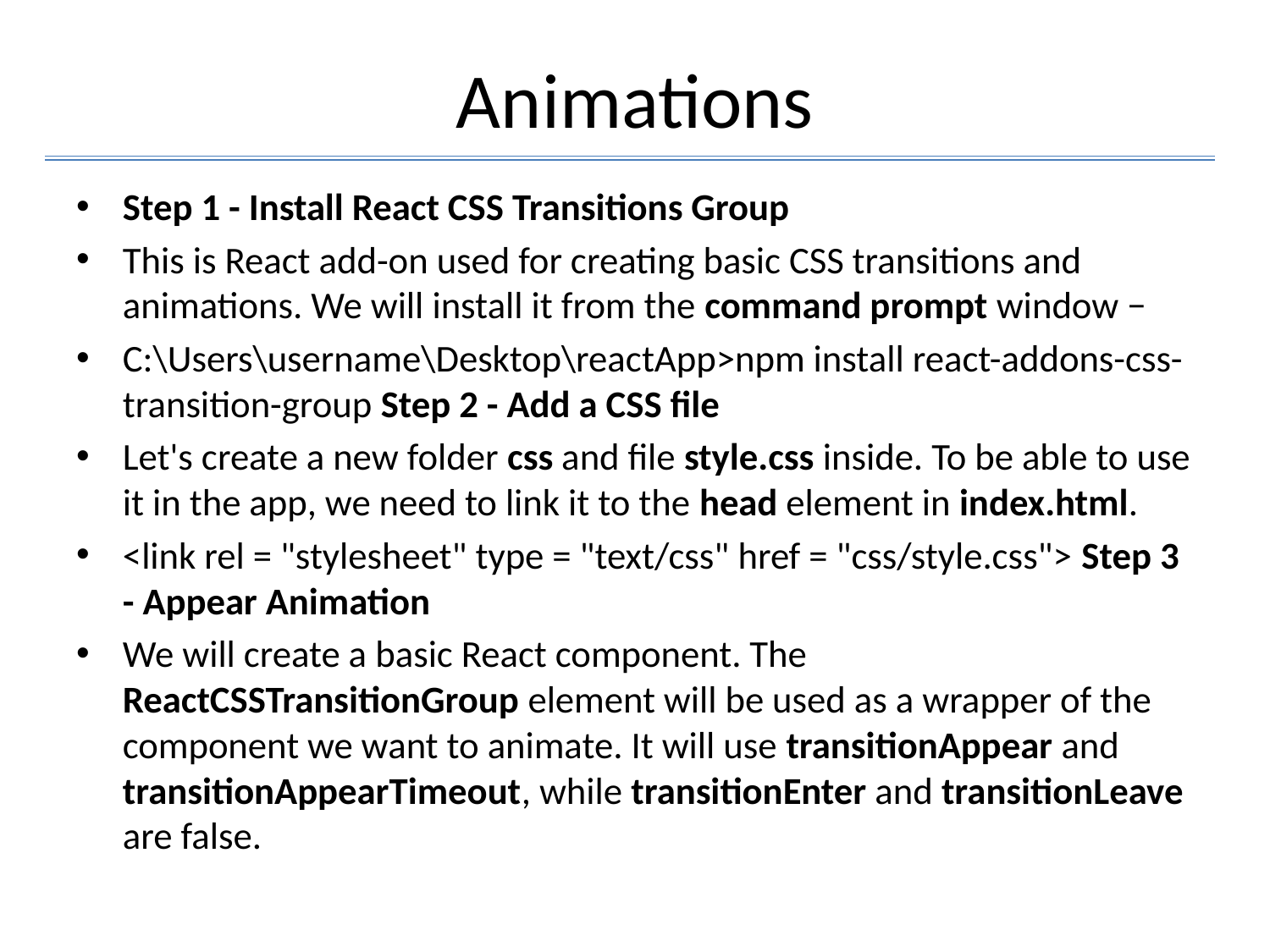

# Animations
Step 1 - Install React CSS Transitions Group
This is React add-on used for creating basic CSS transitions and animations. We will install it from the command prompt window −
C:\Users\username\Desktop\reactApp>npm install react-addons-css-transition-group Step 2 - Add a CSS file
Let's create a new folder css and file style.css inside. To be able to use it in the app, we need to link it to the head element in index.html.
<link rel = "stylesheet" type = "text/css" href = "css/style.css"> Step 3 - Appear Animation
We will create a basic React component. The ReactCSSTransitionGroup element will be used as a wrapper of the component we want to animate. It will use transitionAppear and transitionAppearTimeout, while transitionEnter and transitionLeave are false.